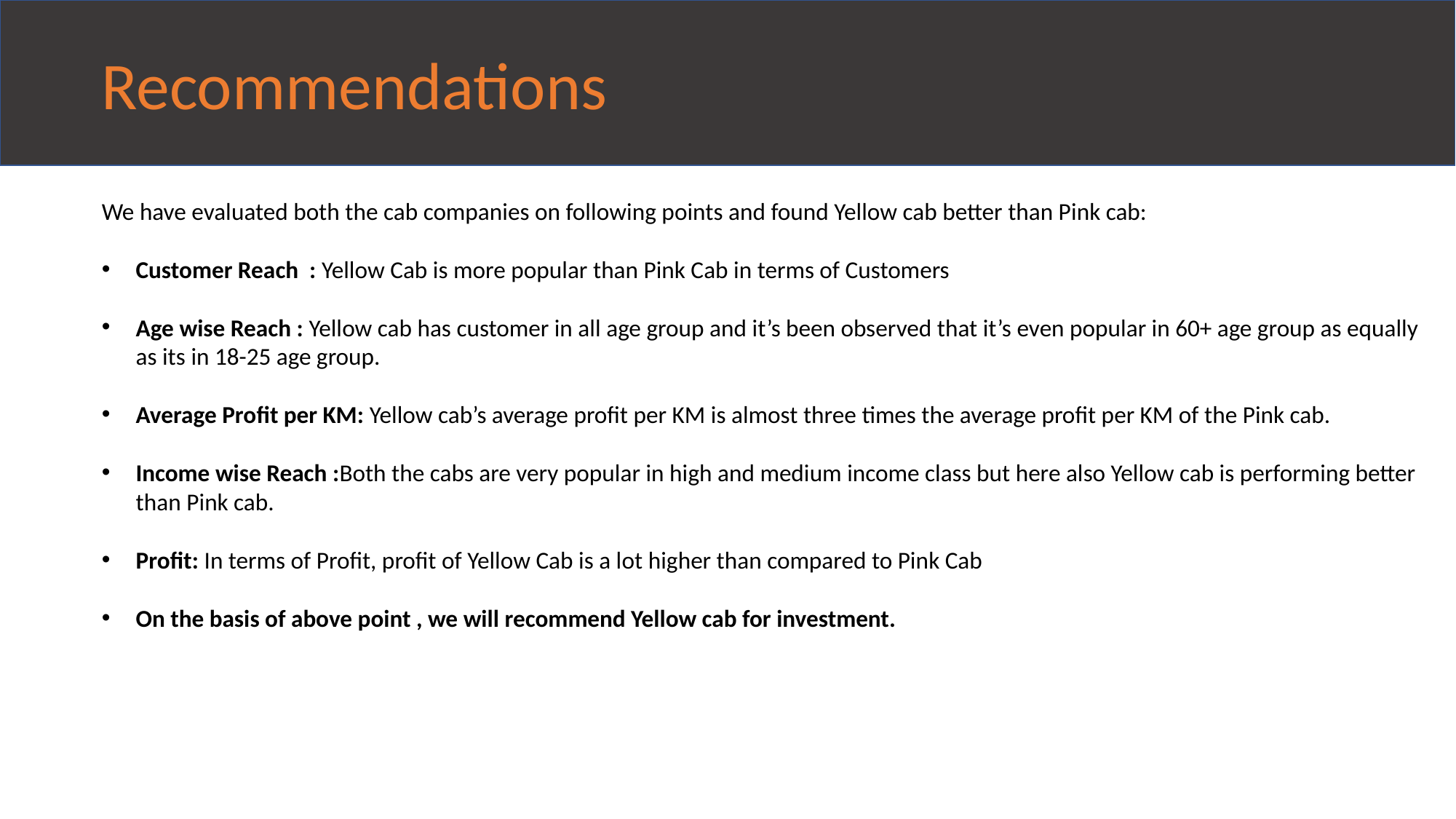

Recommendations
We have evaluated both the cab companies on following points and found Yellow cab better than Pink cab:

Customer Reach  : Yellow Cab is more popular than Pink Cab in terms of Customers

Age wise Reach : Yellow cab has customer in all age group and it’s been observed that it’s even popular in 60+ age group as equally as its in 18-25 age group.

Average Profit per KM: Yellow cab’s average profit per KM is almost three times the average profit per KM of the Pink cab.

Income wise Reach :Both the cabs are very popular in high and medium income class but here also Yellow cab is performing better than Pink cab.

Profit: In terms of Profit, profit of Yellow Cab is a lot higher than compared to Pink Cab

On the basis of above point , we will recommend Yellow cab for investment.